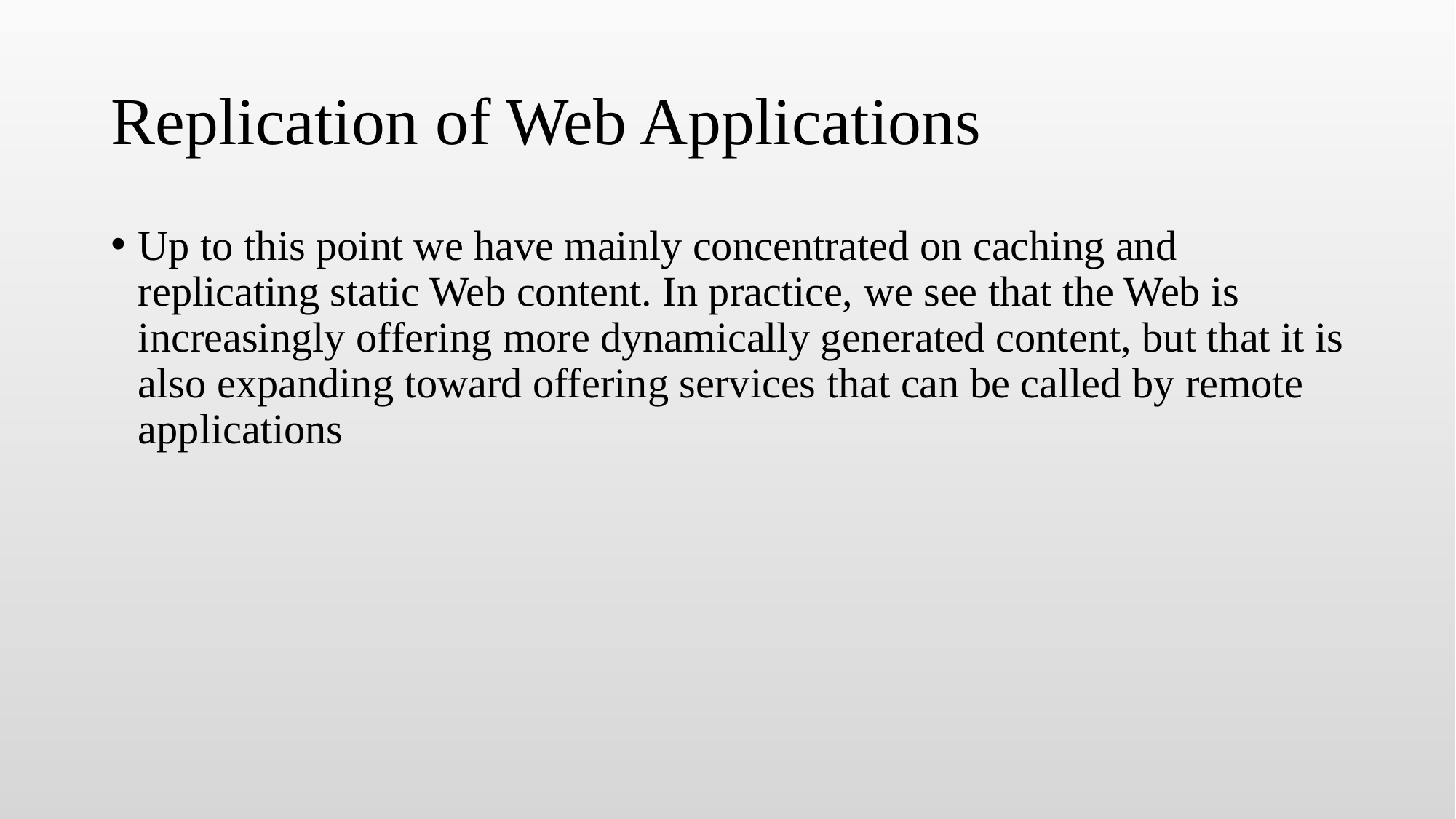

# Replication of Web Applications
Up to this point we have mainly concentrated on caching and replicating static Web content. In practice, we see that the Web is increasingly offering more dynamically generated content, but that it is also expanding toward offering services that can be called by remote applications